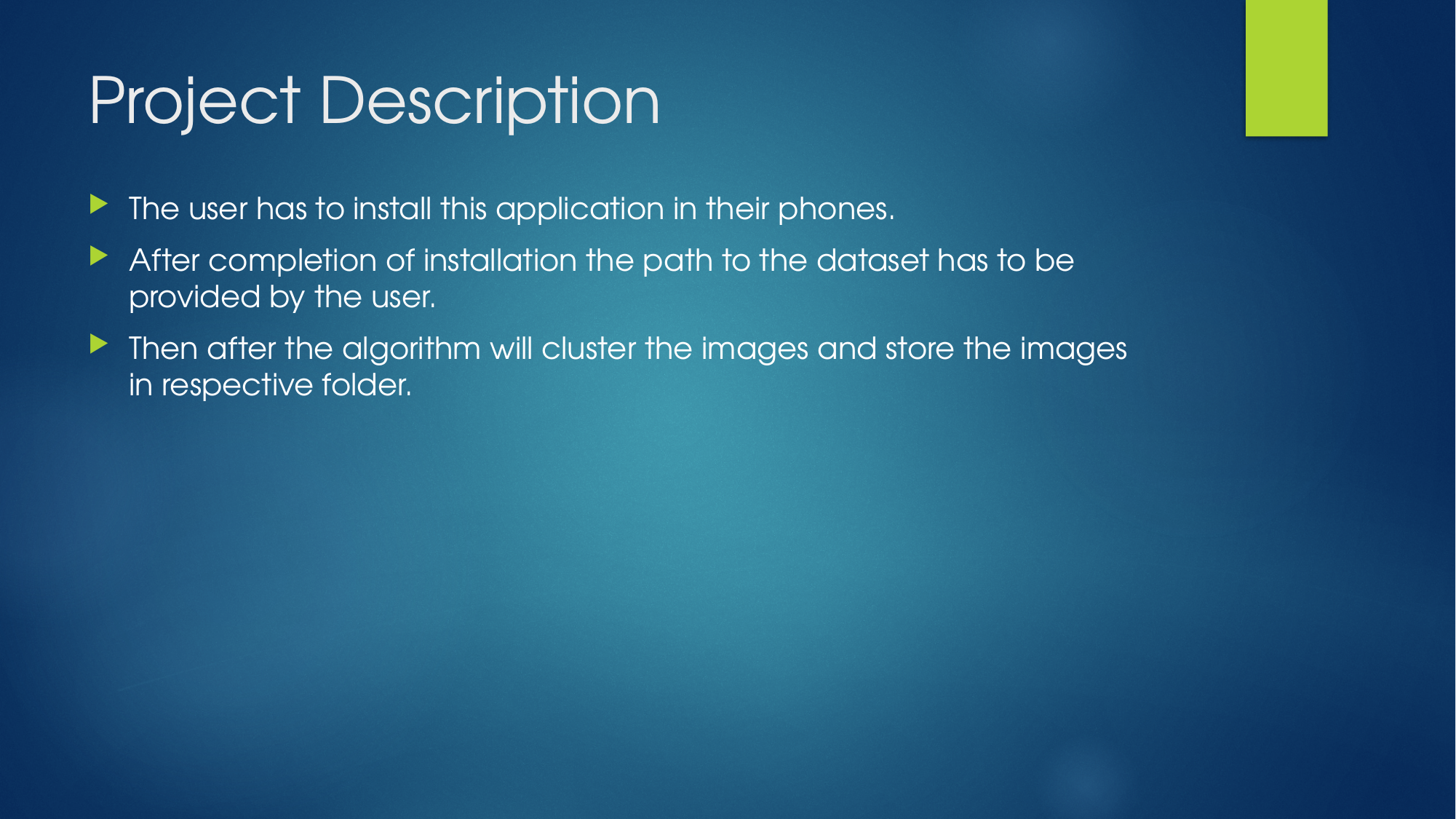

# Project Description

The user has to install this application in their phones.
After completion of installation the path to the dataset has to be provided by the user.
Then after the algorithm will cluster the images and store the images in respective folder.